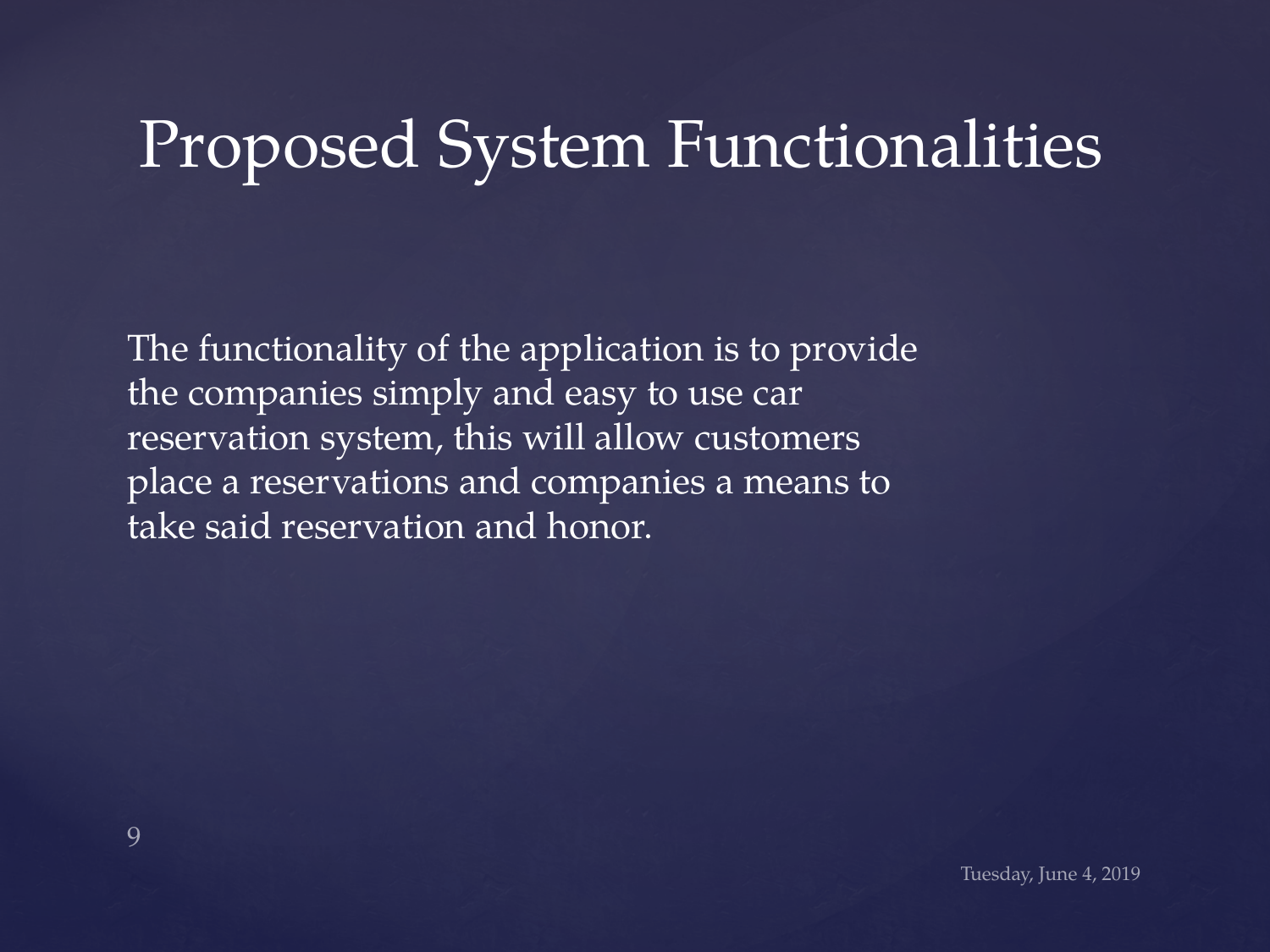

# Proposed System Functionalities
The functionality of the application is to provide the companies simply and easy to use car reservation system, this will allow customers place a reservations and companies a means to take said reservation and honor.
9

Tuesday, June 4, 2019